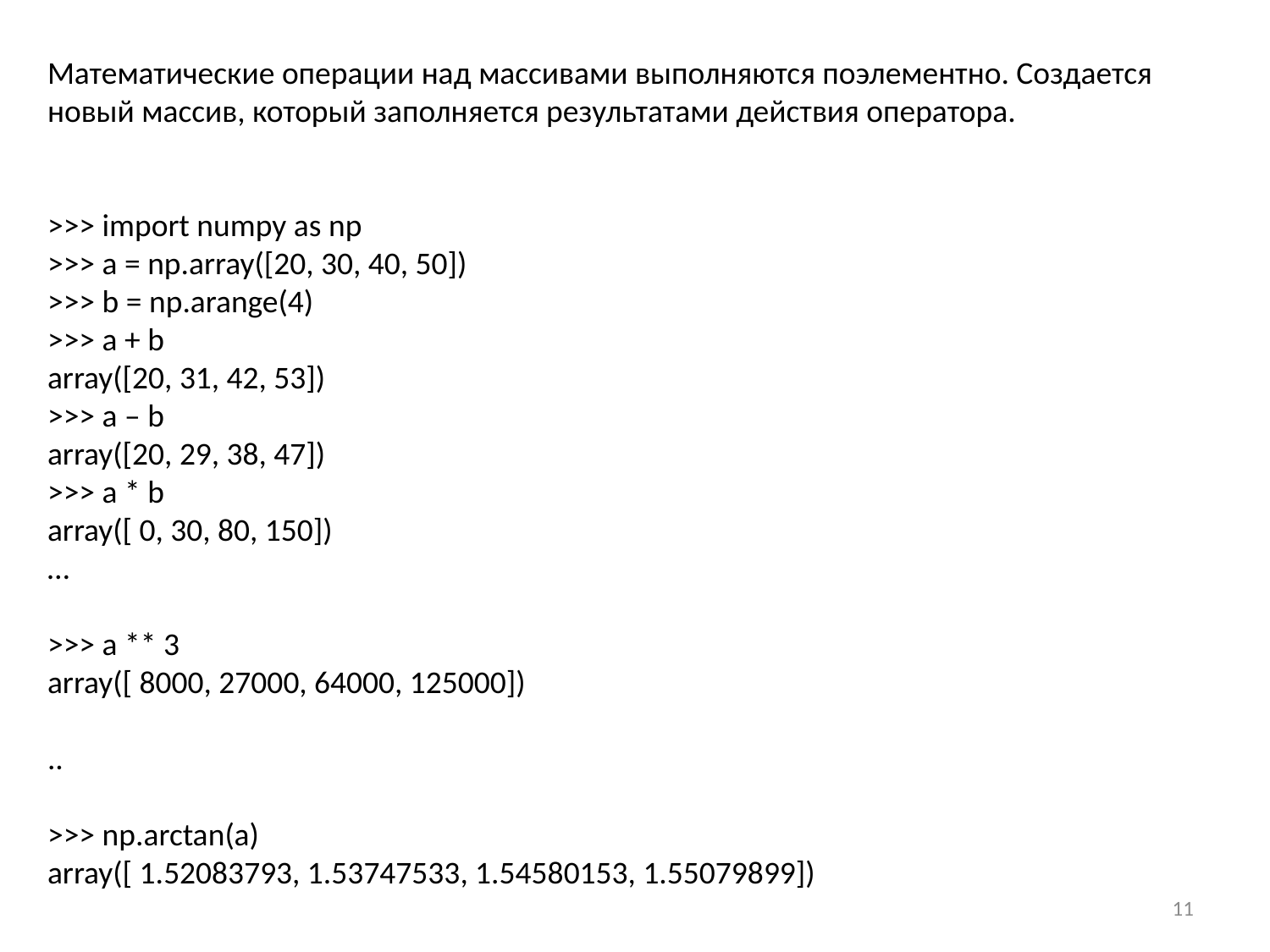

Математические операции над массивами выполняются поэлементно. Создается новый массив, который заполняется результатами действия оператора.

>>> import numpy as np
>>> a = np.array([20, 30, 40, 50])
>>> b = np.arange(4)
>>> a + b
array([20, 31, 42, 53])
>>> a – b
array([20, 29, 38, 47])
>>> a * b
array([ 0, 30, 80, 150])
…

>>> a ** 3
array([ 8000, 27000, 64000, 125000])

..

>>> np.arctan(a)
array([ 1.52083793, 1.53747533, 1.54580153, 1.55079899])

11